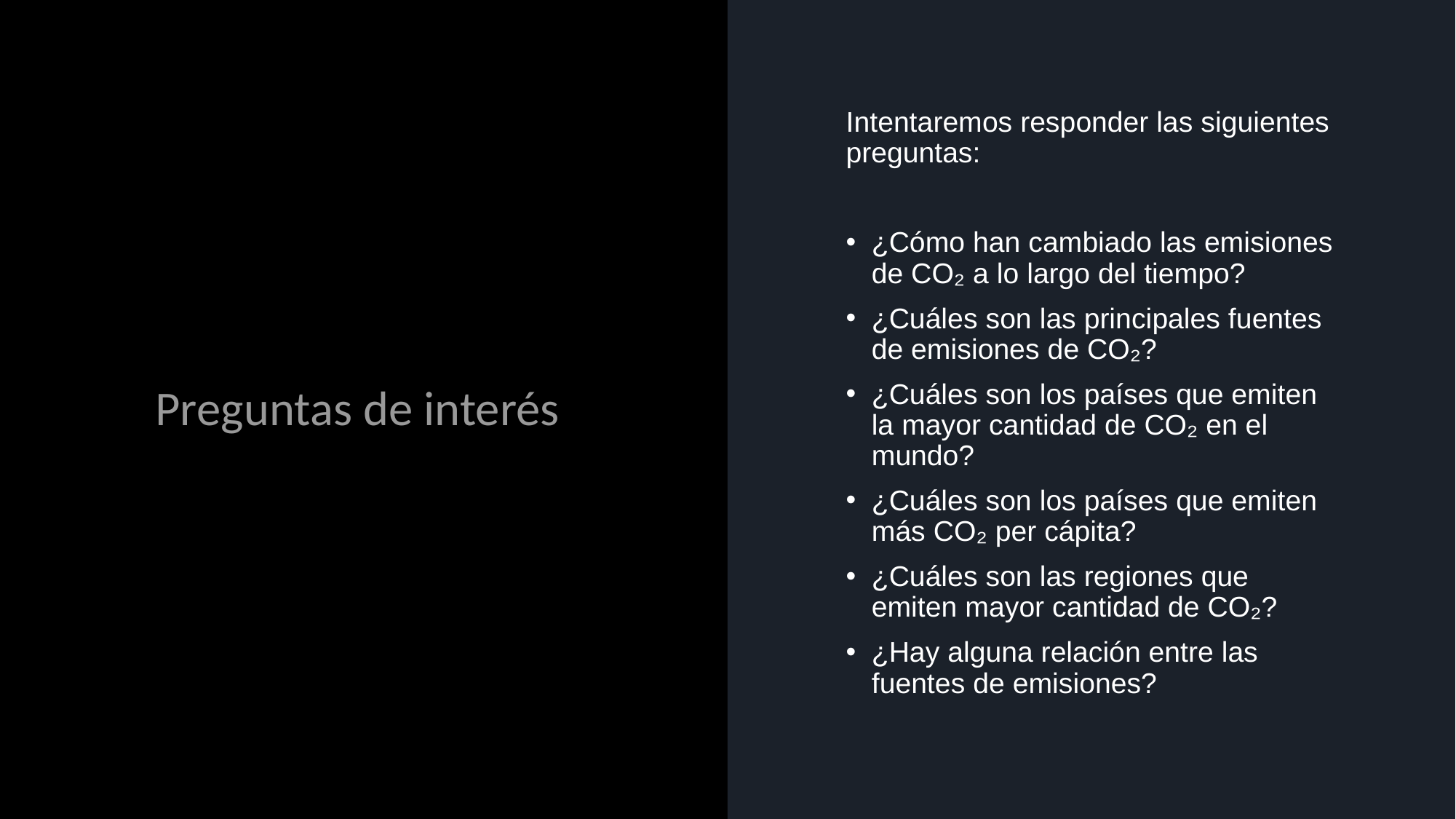

Intentaremos responder las siguientes preguntas:

¿Cómo han cambiado las emisiones de CO₂ a lo largo del tiempo?
¿Cuáles son las principales fuentes de emisiones de CO₂?
¿Cuáles son los países que emiten la mayor cantidad de CO₂ en el mundo?
¿Cuáles son los países que emiten más CO₂ per cápita?
¿Cuáles son las regiones que emiten mayor cantidad de CO₂?
¿Hay alguna relación entre las fuentes de emisiones?

# Preguntas de interés